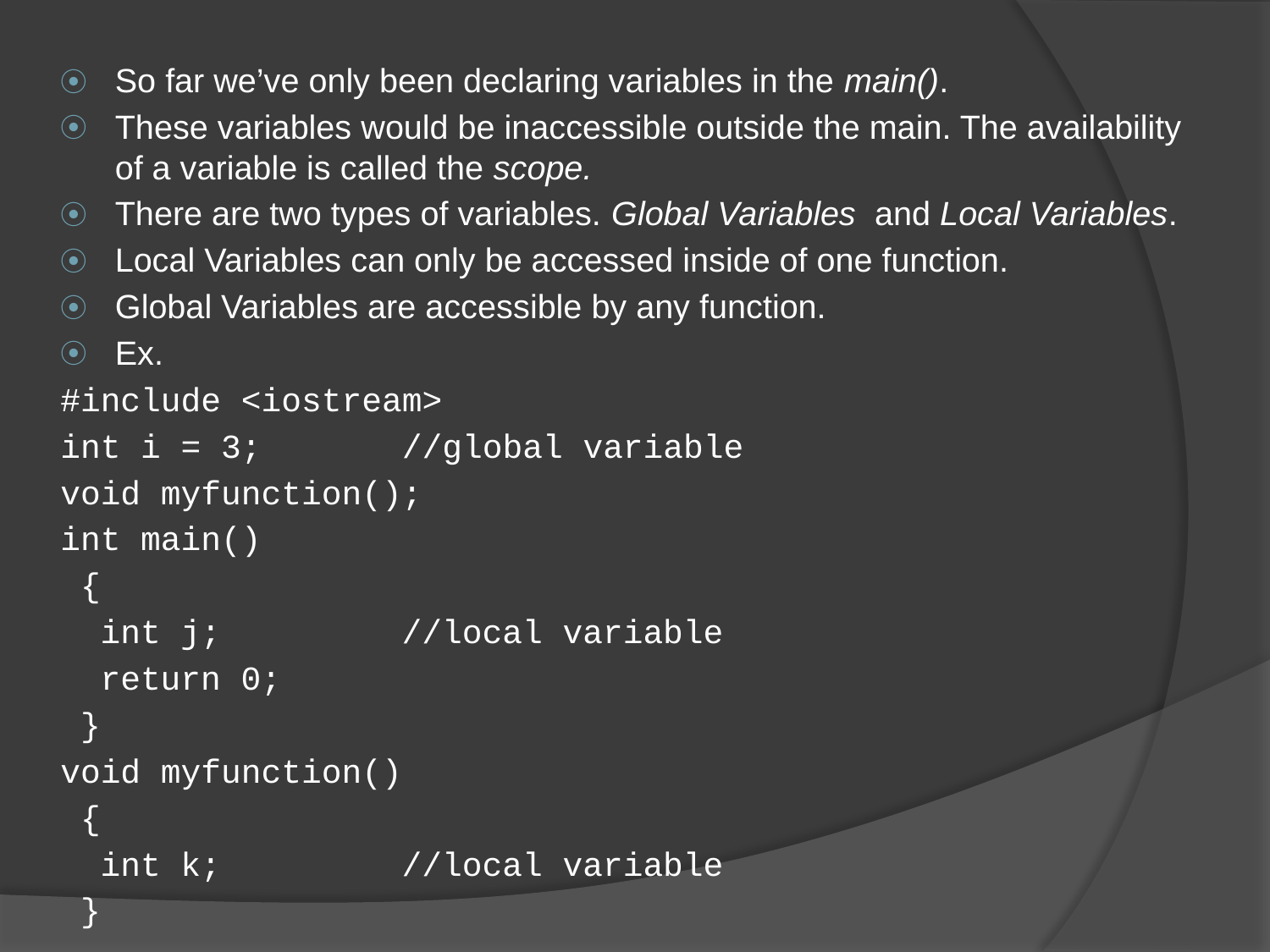

So far we’ve only been declaring variables in the main().
These variables would be inaccessible outside the main. The availability of a variable is called the scope.
There are two types of variables. Global Variables  and Local Variables.
Local Variables can only be accessed inside of one function.
Global Variables are accessible by any function.
Ex.
#include <iostream>
int i = 3;       //global variable
void myfunction();
int main()
 {
  int j;         //local variable
  return 0;
 }
void myfunction()
 {
  int k;         //local variable
 }